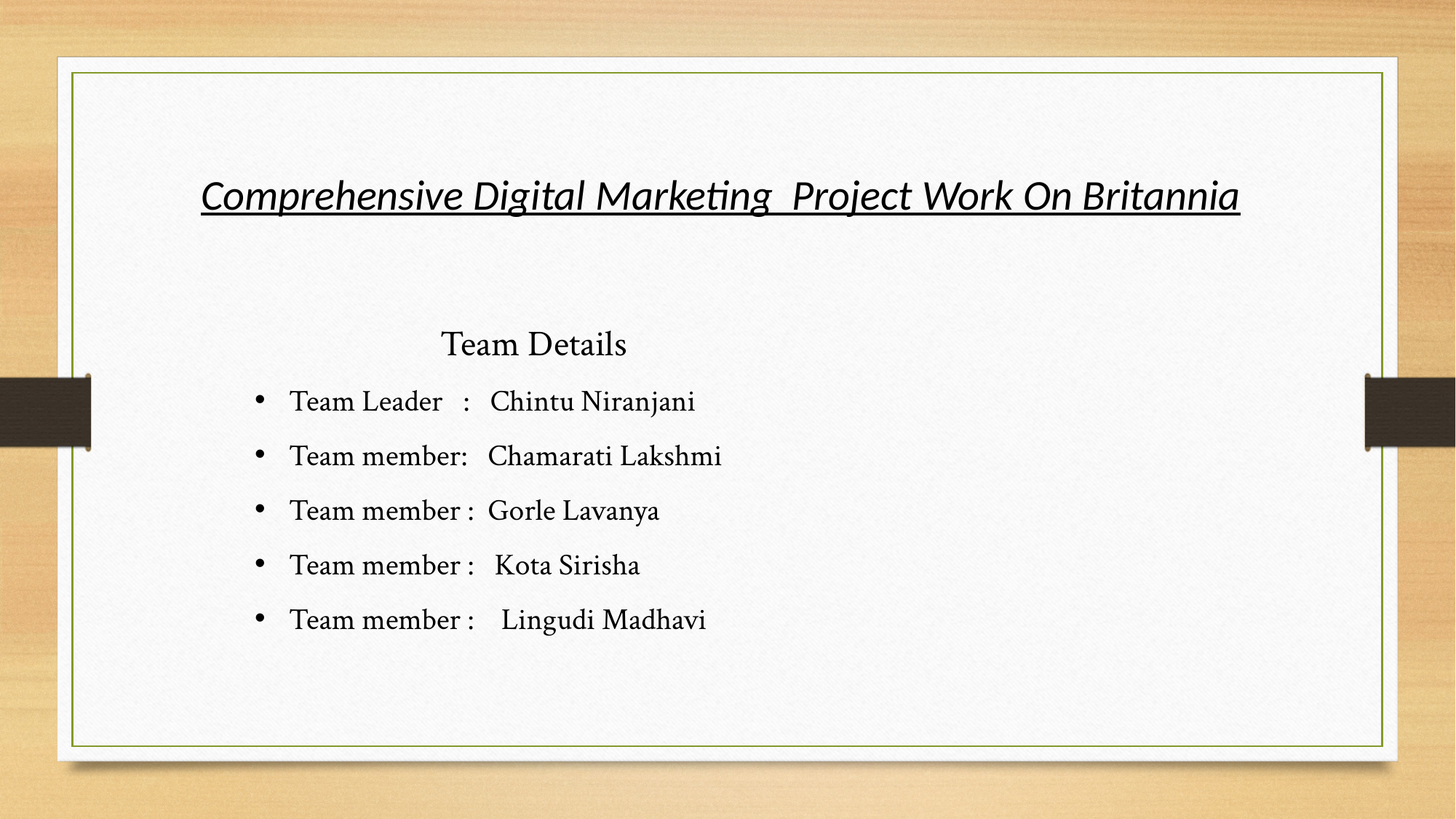

Comprehensive Digital Marketing  Project Work On Britannia
                              Team Details
Team Leader   :   Chintu Niranjani
Team member:   Chamarati Lakshmi
Team member :  Gorle Lavanya
Team member :   Kota Sirisha
Team member :    Lingudi Madhavi